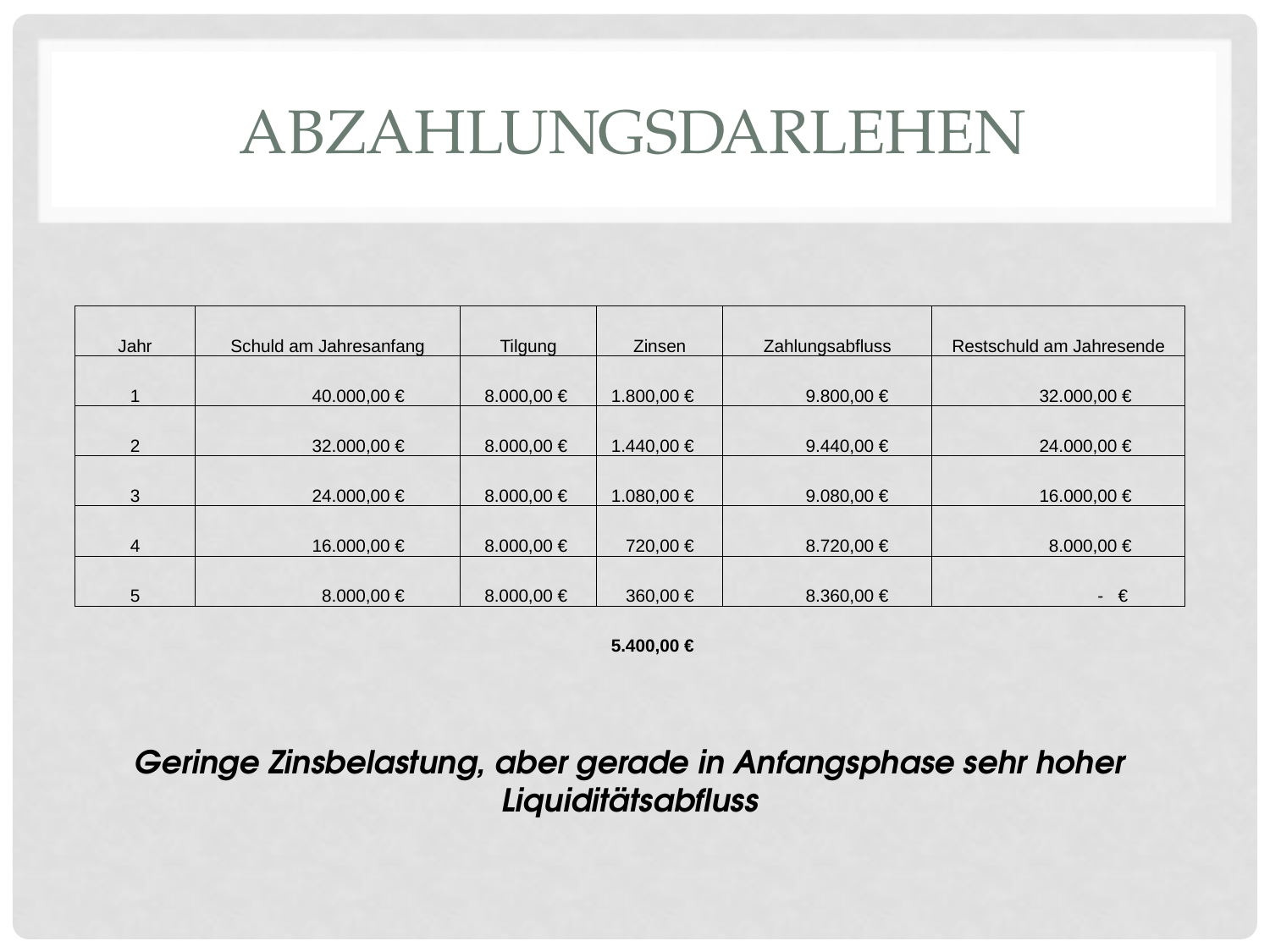

# Abzahlungsdarlehen
| Jahr | Schuld am Jahresanfang | Tilgung | Zinsen | Zahlungsabfluss | Restschuld am Jahresende |
| --- | --- | --- | --- | --- | --- |
| 1 | 40.000,00 € | 8.000,00 € | 1.800,00 € | 9.800,00 € | 32.000,00 € |
| 2 | 32.000,00 € | 8.000,00 € | 1.440,00 € | 9.440,00 € | 24.000,00 € |
| 3 | 24.000,00 € | 8.000,00 € | 1.080,00 € | 9.080,00 € | 16.000,00 € |
| 4 | 16.000,00 € | 8.000,00 € | 720,00 € | 8.720,00 € | 8.000,00 € |
| 5 | 8.000,00 € | 8.000,00 € | 360,00 € | 8.360,00 € | - € |
|  |  |  | 5.400,00 € |  |  |
Geringe Zinsbelastung, aber gerade in Anfangsphase sehr hoher Liquiditätsabfluss